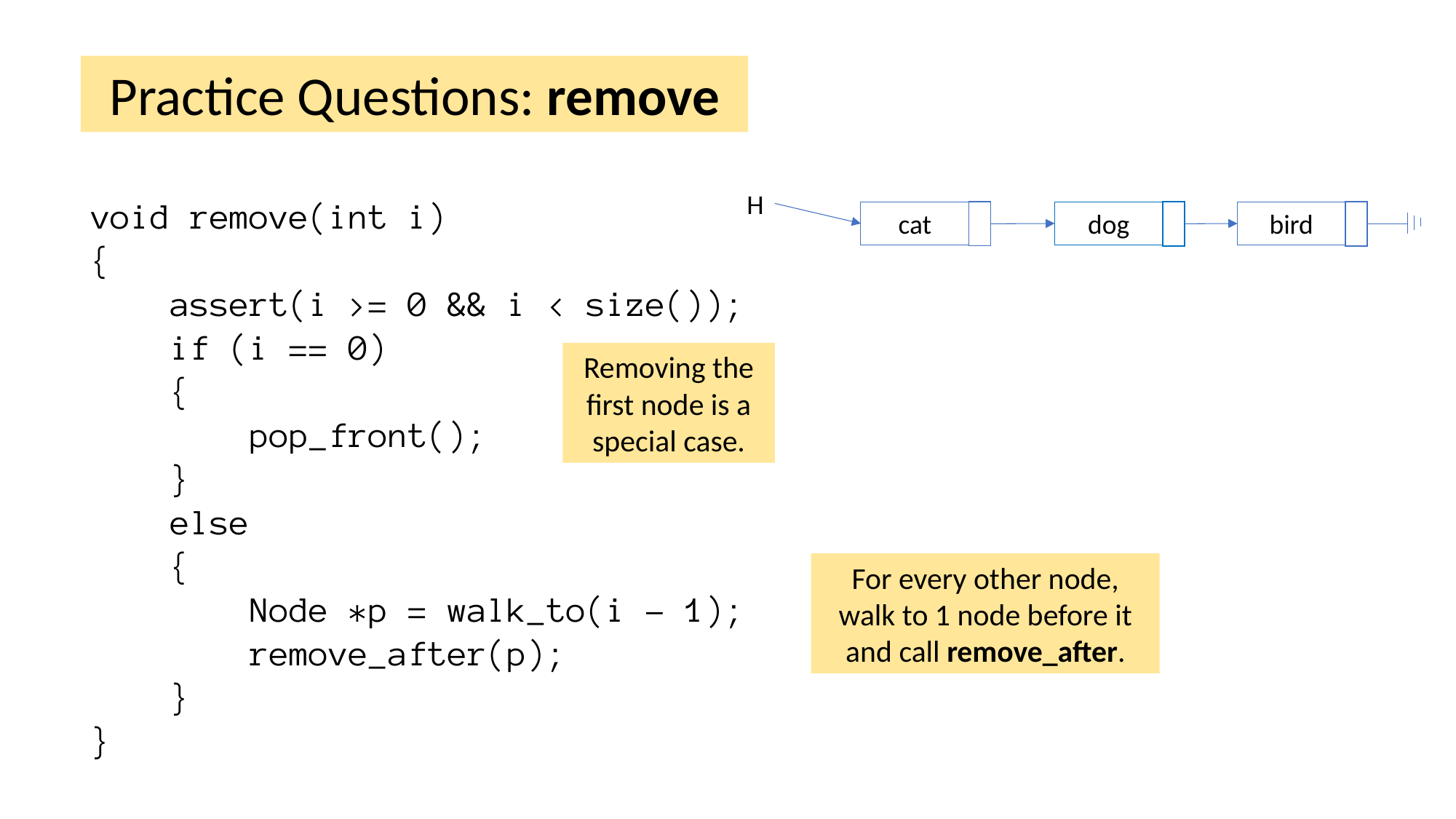

Practice Questions: remove
H
void remove(int i)
{
    assert(i >= 0 && i < size());
    if (i == 0)
    {
        pop_front();
    }
    else
    {
        Node *p = walk_to(i - 1);
        remove_after(p);
    }
}
cat

dog

bird

Removing the first node is a special case.
For every other node, walk to 1 node before it and call remove_after.